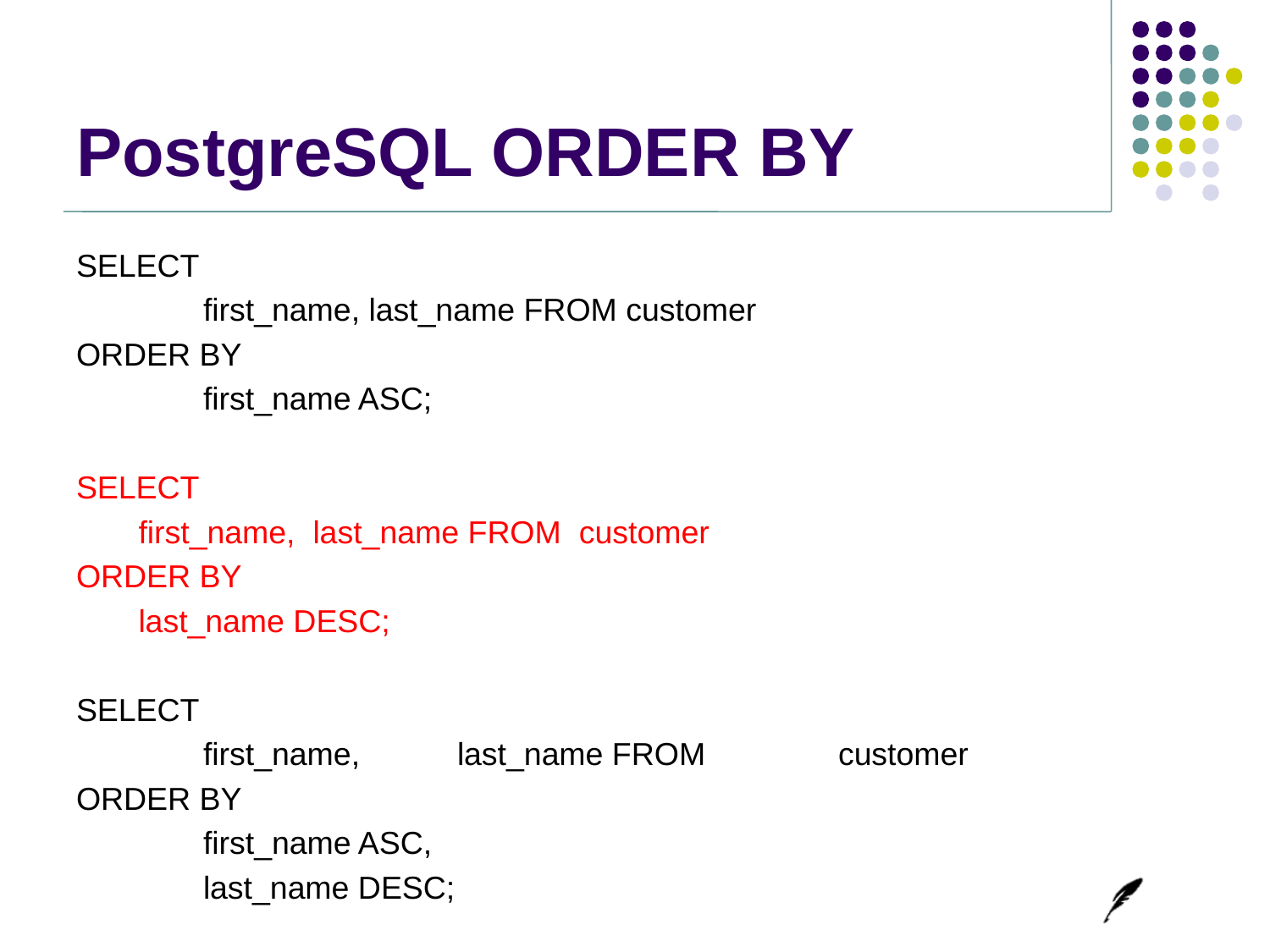

# PostgreSQL ORDER BY
SELECT
	first_name, last_name FROM customer
ORDER BY
	first_name ASC;

SELECT
       first_name,  last_name FROM  customer
ORDER BY
       last_name DESC;

SELECT
	first_name, 	last_name FROM 	customer
ORDER BY
	first_name ASC,
	last_name DESC;